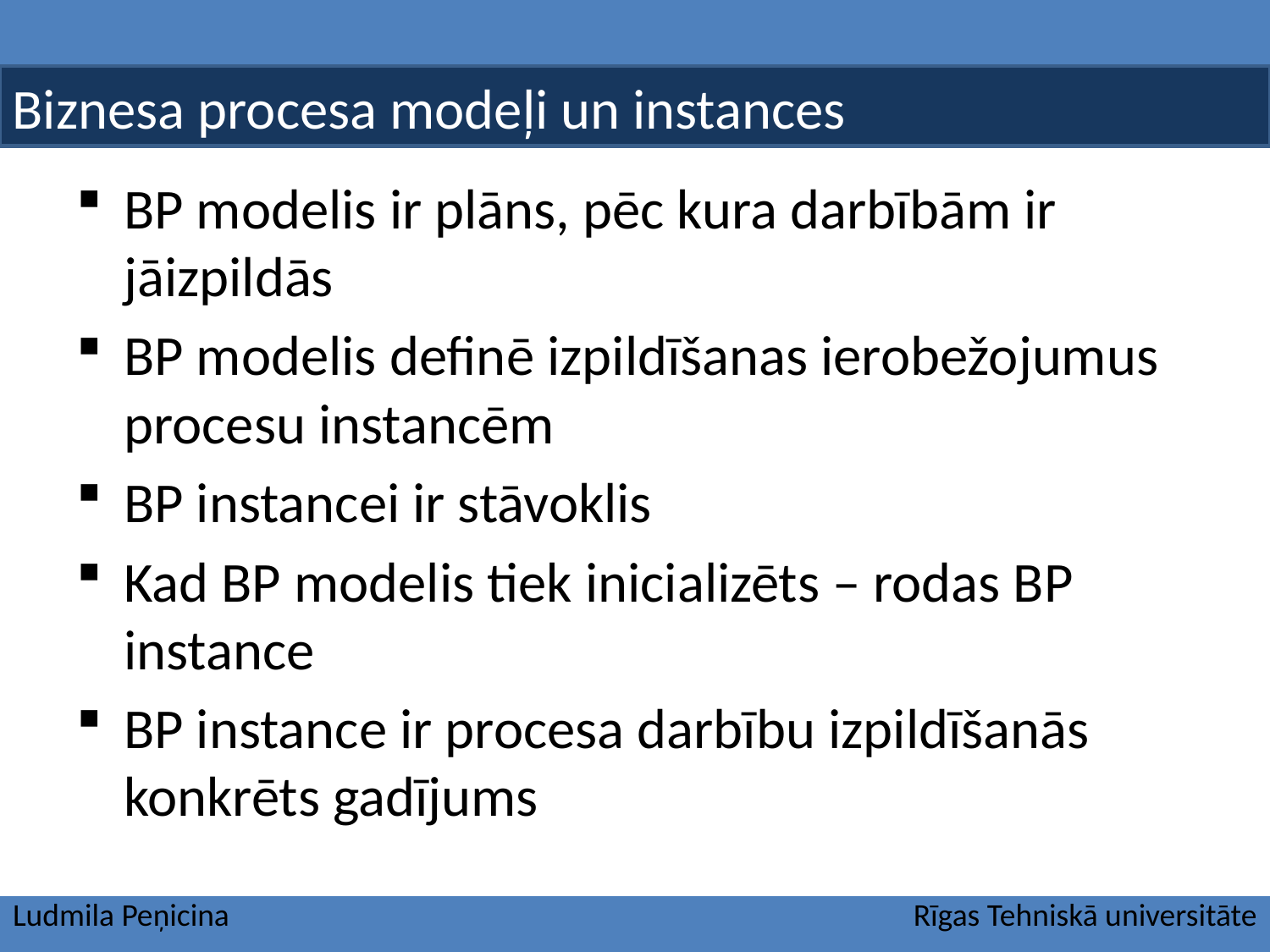

Biznesa procesa modeļi un instances
BP modelis ir plāns, pēc kura darbībām ir jāizpildās
BP modelis definē izpildīšanas ierobežojumus procesu instancēm
BP instancei ir stāvoklis
Kad BP modelis tiek inicializēts – rodas BP instance
BP instance ir procesa darbību izpildīšanās konkrēts gadījums